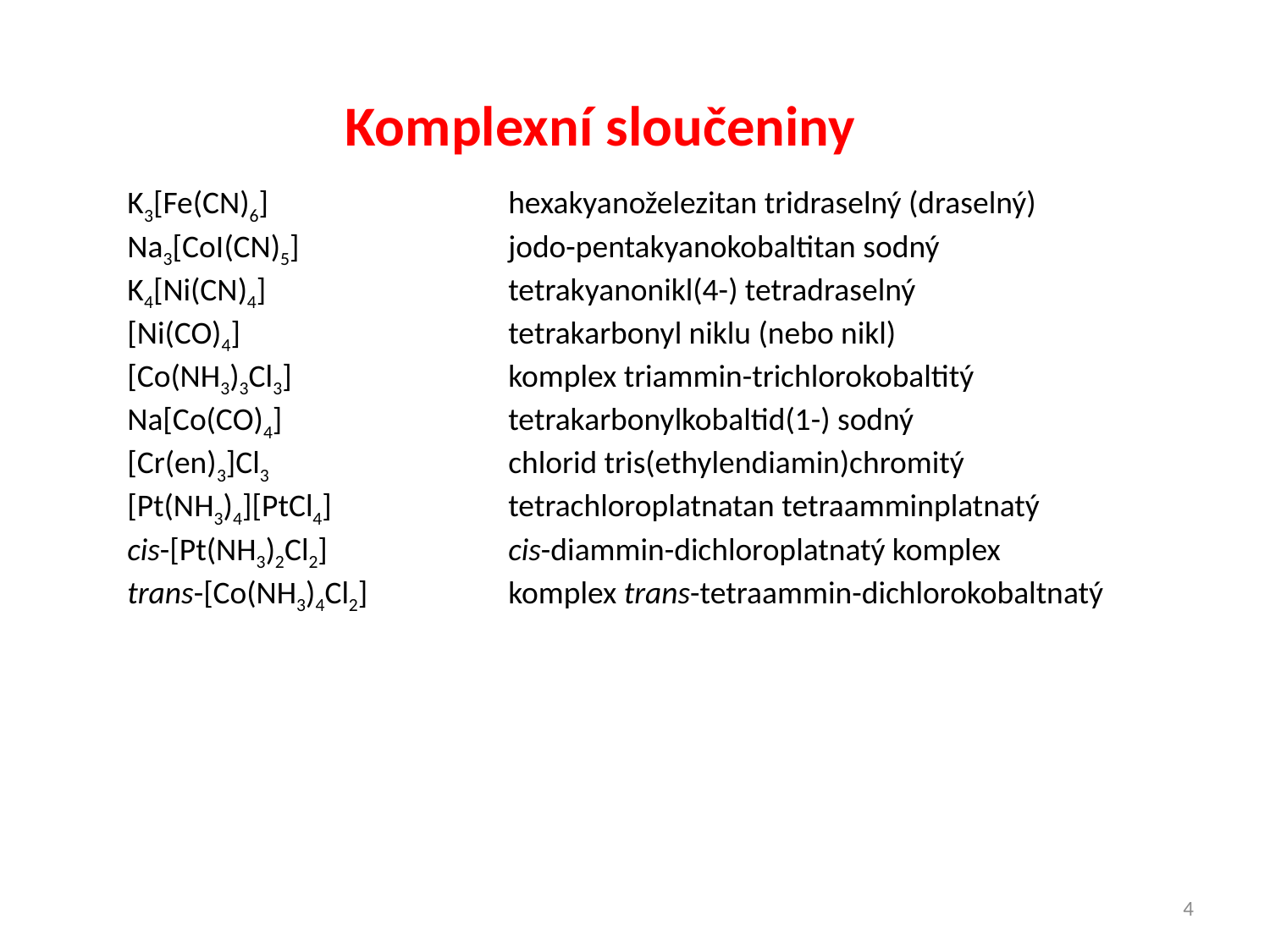

Komplexní sloučeniny
K3[Fe(CN)6] 		hexakyanoželezitan tridraselný (draselný)
Na3[CoI(CN)5]		jodo-pentakyanokobaltitan sodný
K4[Ni(CN)4] 		tetrakyanonikl(4-) tetradraselný
[Ni(CO)4]			tetrakarbonyl niklu (nebo nikl)
[Co(NH3)3Cl3] 		komplex triammin-trichlorokobaltitý
Na[Co(CO)4] 		tetrakarbonylkobaltid(1-) sodný
[Cr(en)3]Cl3 		chlorid tris(ethylendiamin)chromitý
[Pt(NH3)4][PtCl4]		tetrachloroplatnatan tetraamminplatnatý
cis-[Pt(NH3)2Cl2] 		cis-diammin-dichloroplatnatý komplex
trans-[Co(NH3)4Cl2] 		komplex trans-tetraammin-dichlorokobaltnatý
4